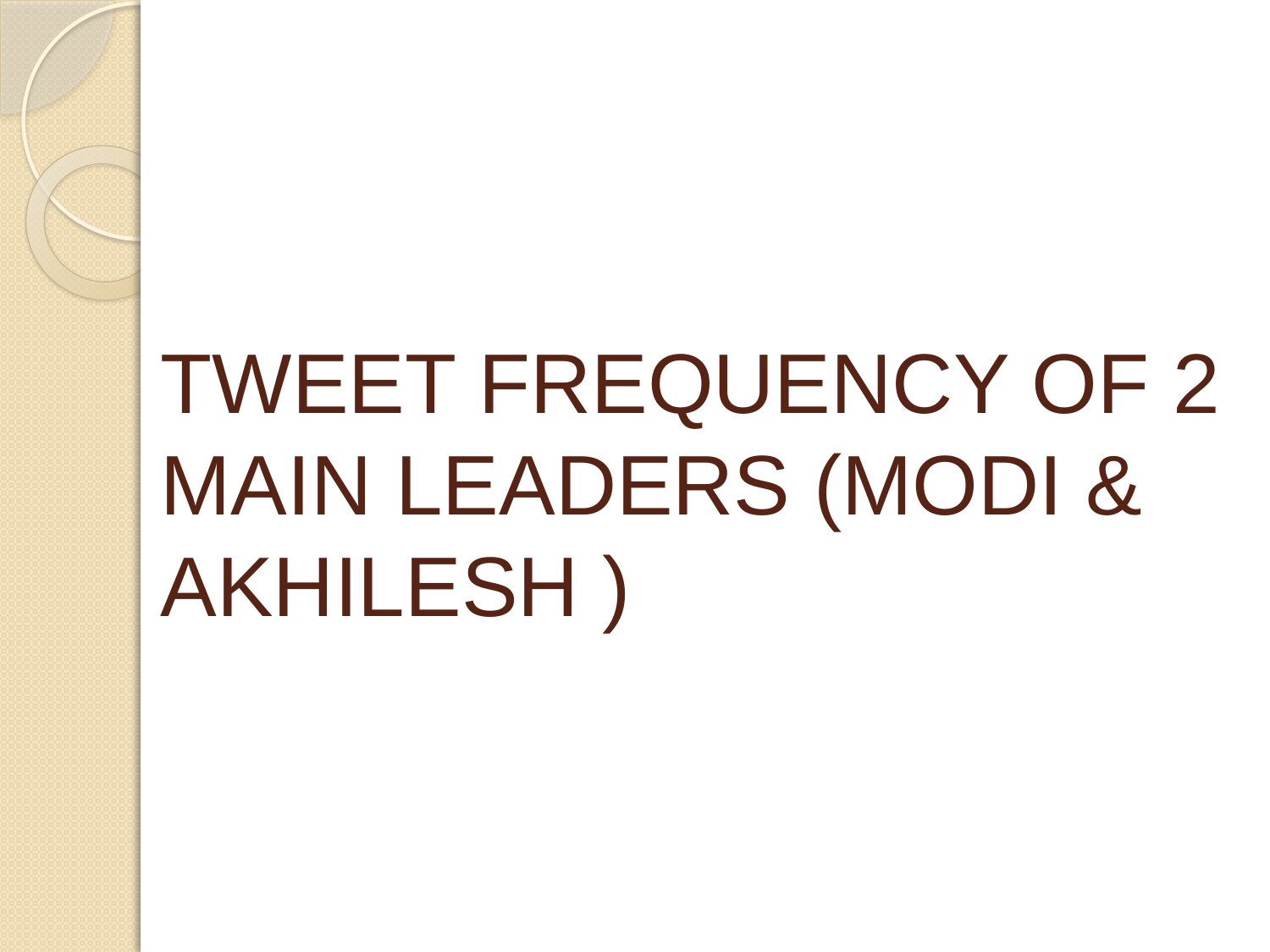

# TWEET FREQUENCY OF 2 MAIN LEADERS (MODI & AKHILESH )